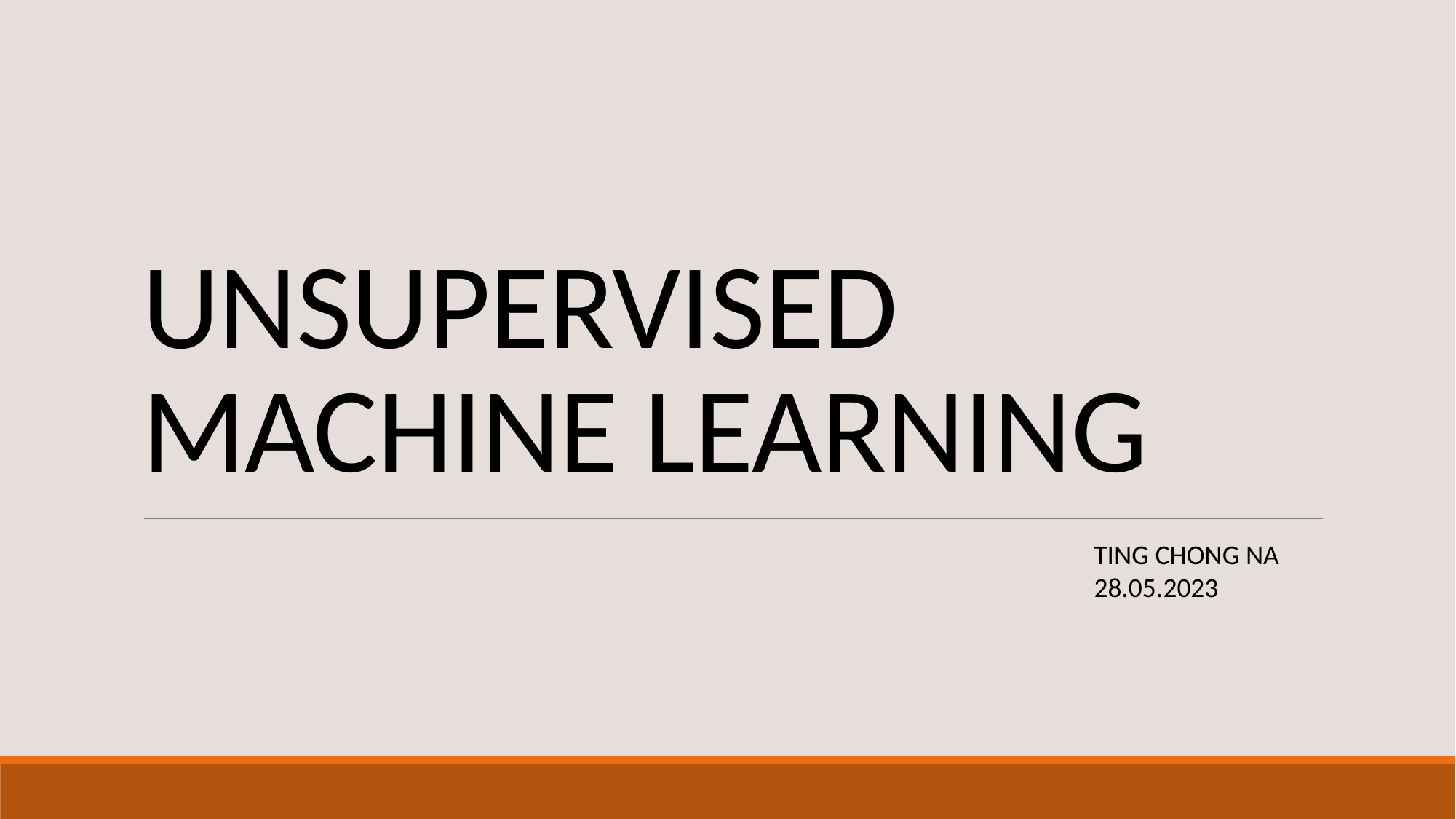

# UNSUPERVISED MACHINE LEARNING
TING CHONG NA
28.05.2023